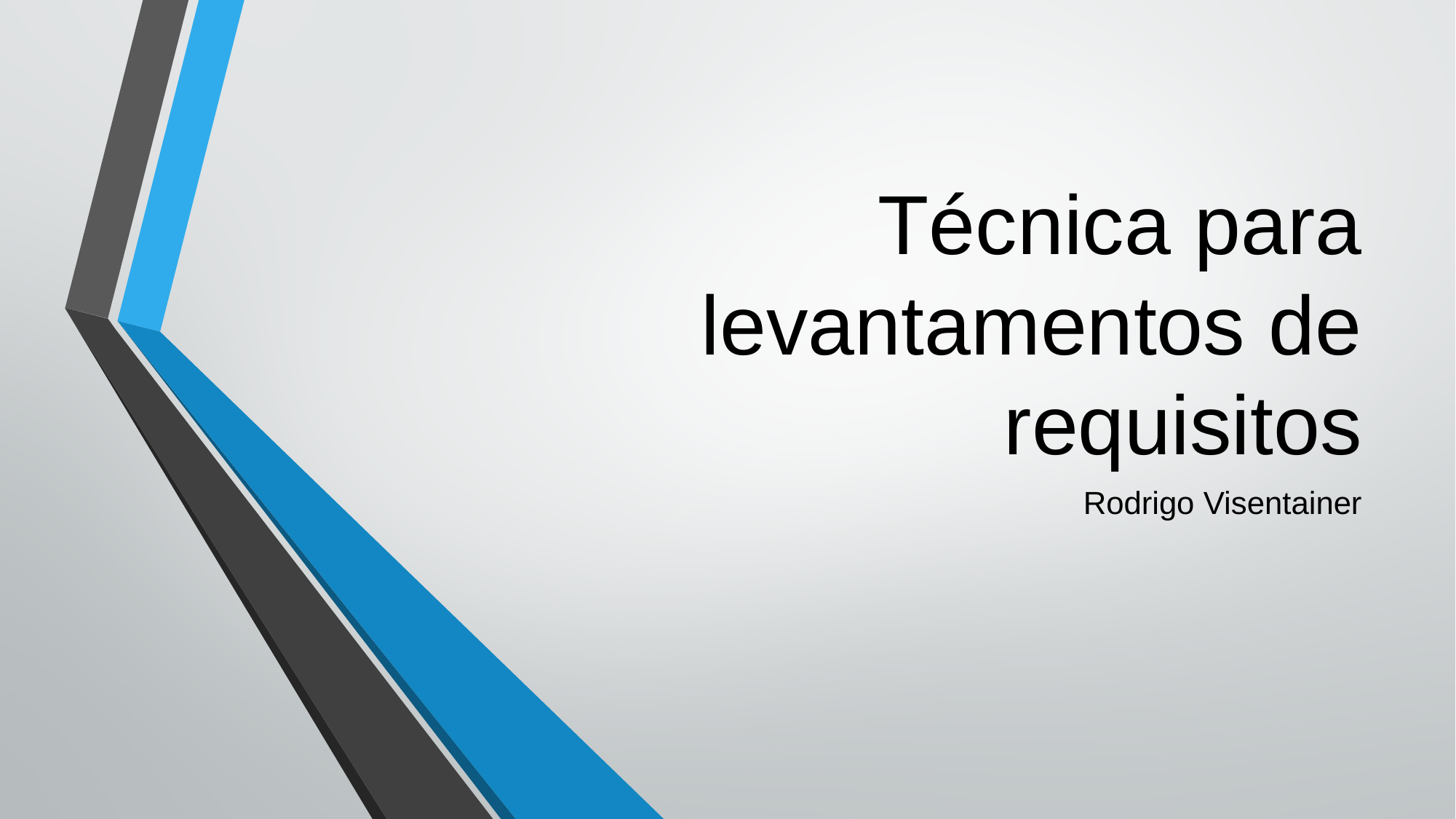

# Técnica para levantamentos de requisitos
Rodrigo Visentainer